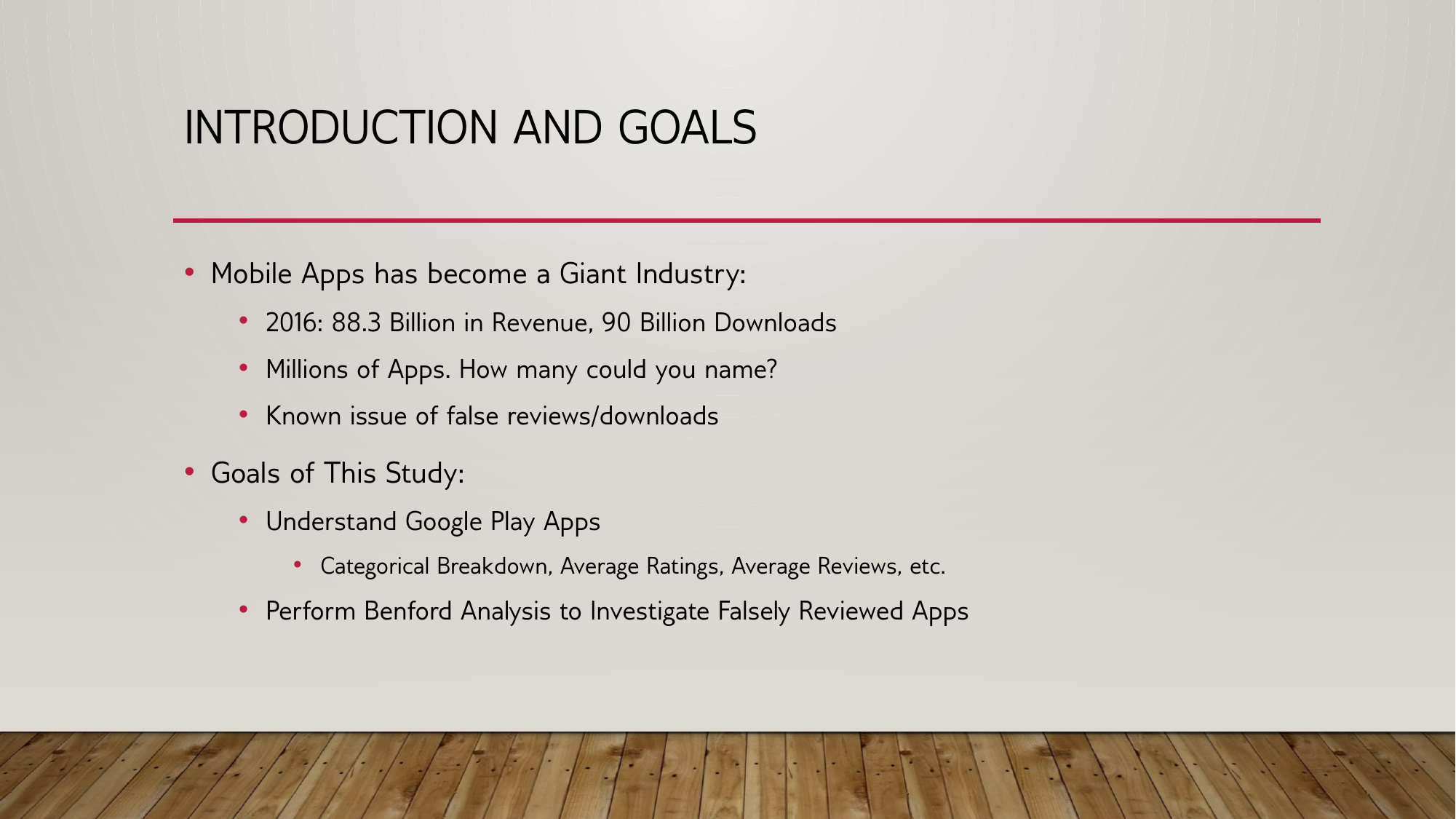

# Introduction and Goals
Mobile Apps has become a Giant Industry:
2016: 88.3 Billion in Revenue, 90 Billion Downloads
Millions of Apps. How many could you name?
Known issue of false reviews/downloads
Goals of This Study:
Understand Google Play Apps
Categorical Breakdown, Average Ratings, Average Reviews, etc.
Perform Benford Analysis to Investigate Falsely Reviewed Apps